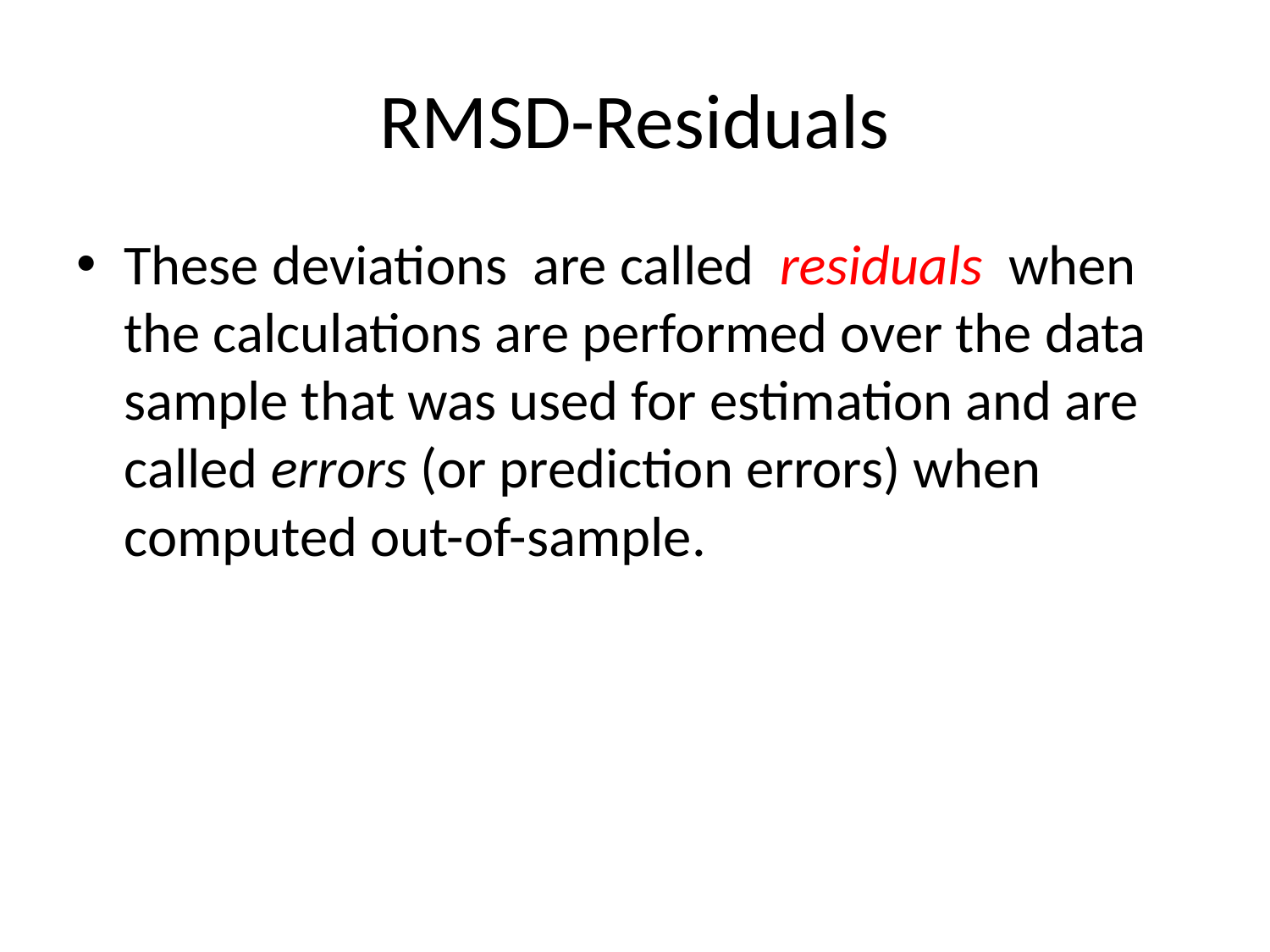

# RMSD-Residuals
These deviations  are called  residuals  when the calculations are performed over the data sample that was used for estimation and are called errors (or prediction errors) when computed out-of-sample.